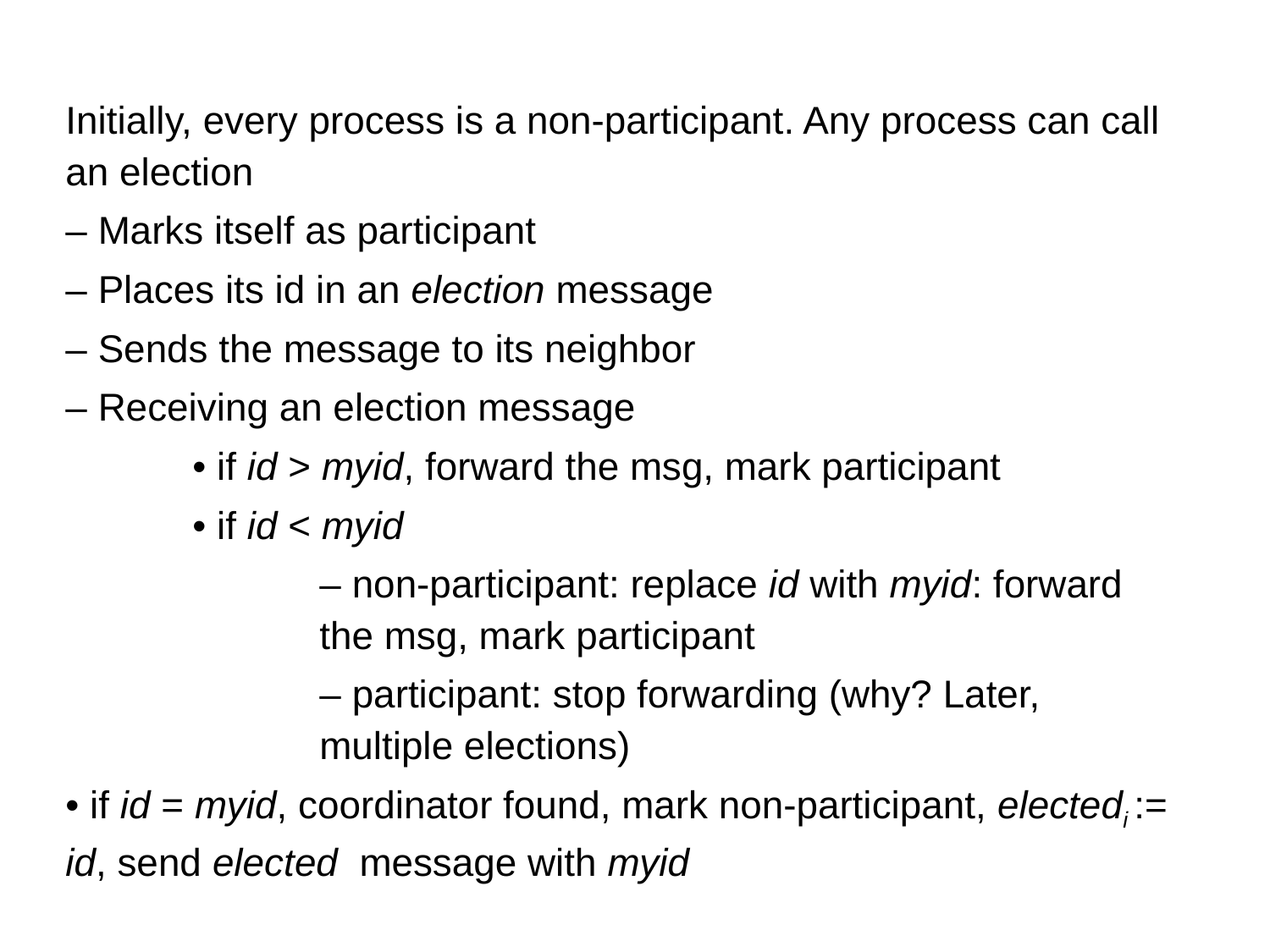

Initially, every process is a non-participant. Any process can call an election
– Marks itself as participant
– Places its id in an election message
– Sends the message to its neighbor
– Receiving an election message
	• if id > myid, forward the msg, mark participant
	• if id < myid
		– non-participant: replace id with myid: forward 		the msg, mark participant
		– participant: stop forwarding (why? Later, 			multiple elections)
• if id = myid, coordinator found, mark non-participant, electedi := id, send elected  message with myid